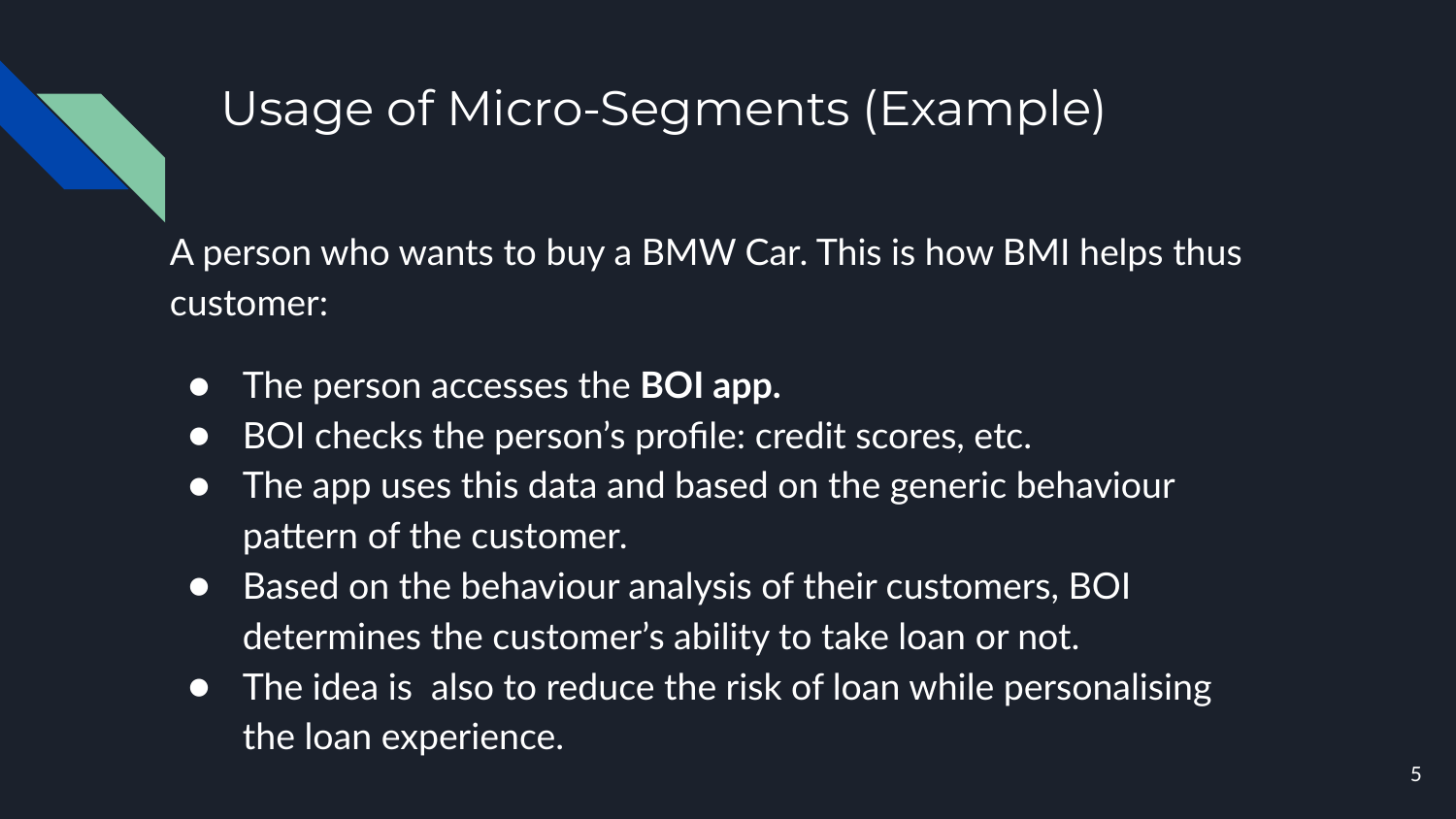

# Usage of Micro-Segments (Example)
A person who wants to buy a BMW Car. This is how BMI helps thus customer:
The person accesses the BOI app.
BOI checks the person’s profile: credit scores, etc.
The app uses this data and based on the generic behaviour pattern of the customer.
Based on the behaviour analysis of their customers, BOI determines the customer’s ability to take loan or not.
The idea is  also to reduce the risk of loan while personalising the loan experience.
5